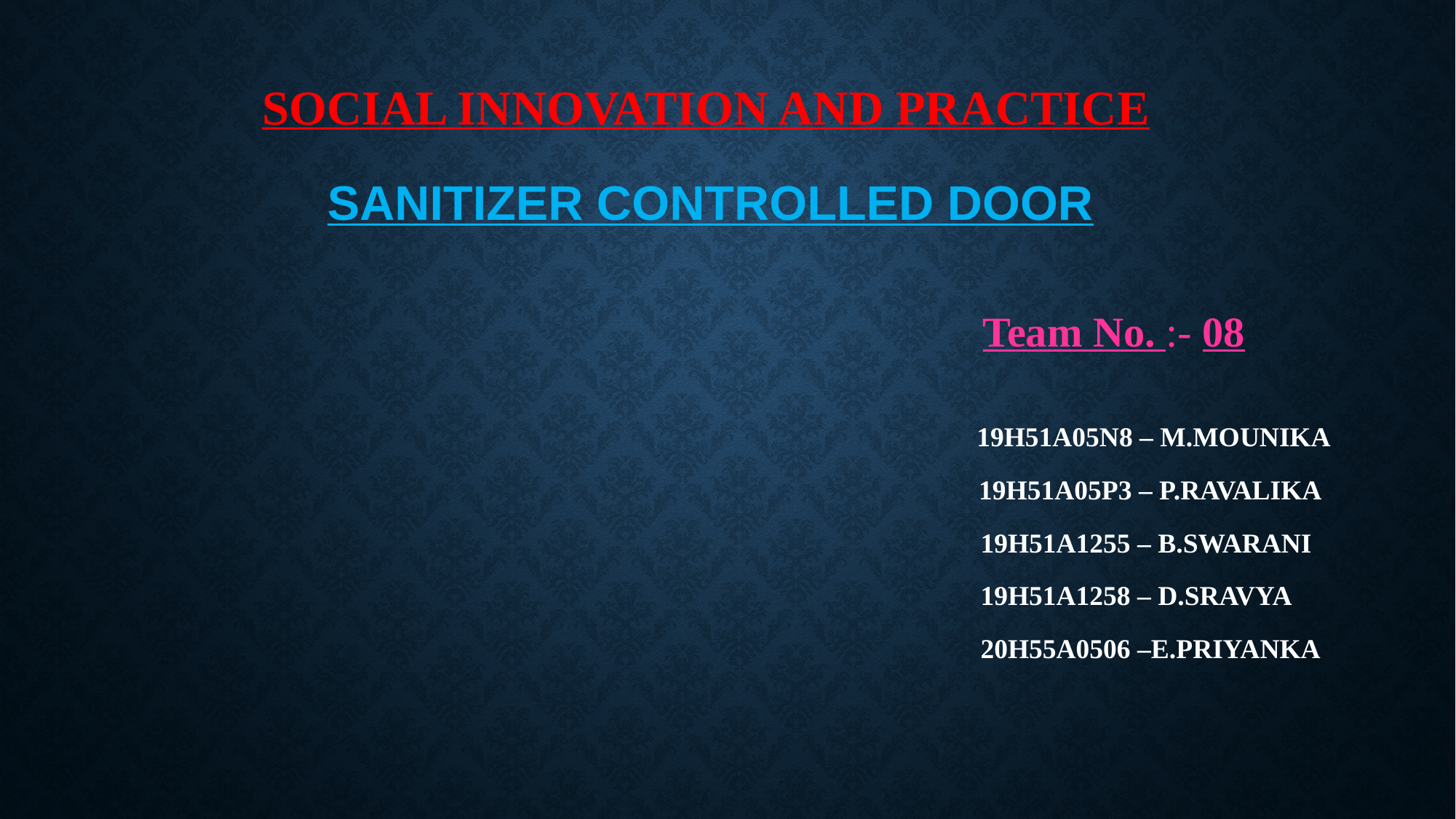

SOCIAL INNOVATION AND PRACTICE
# SANITIZER CONTROLLED DOOR
Team No. :- 08
                                 19H51A05N8 – M.MOUNIKA
                                19H51A05P3 – P.RAVALIKA
                                                  19H51A1255 – B.SWARANI
                                                  19H51A1258 – D.SRAVYA
                                                  20H55A0506 –E.PRIYANKA